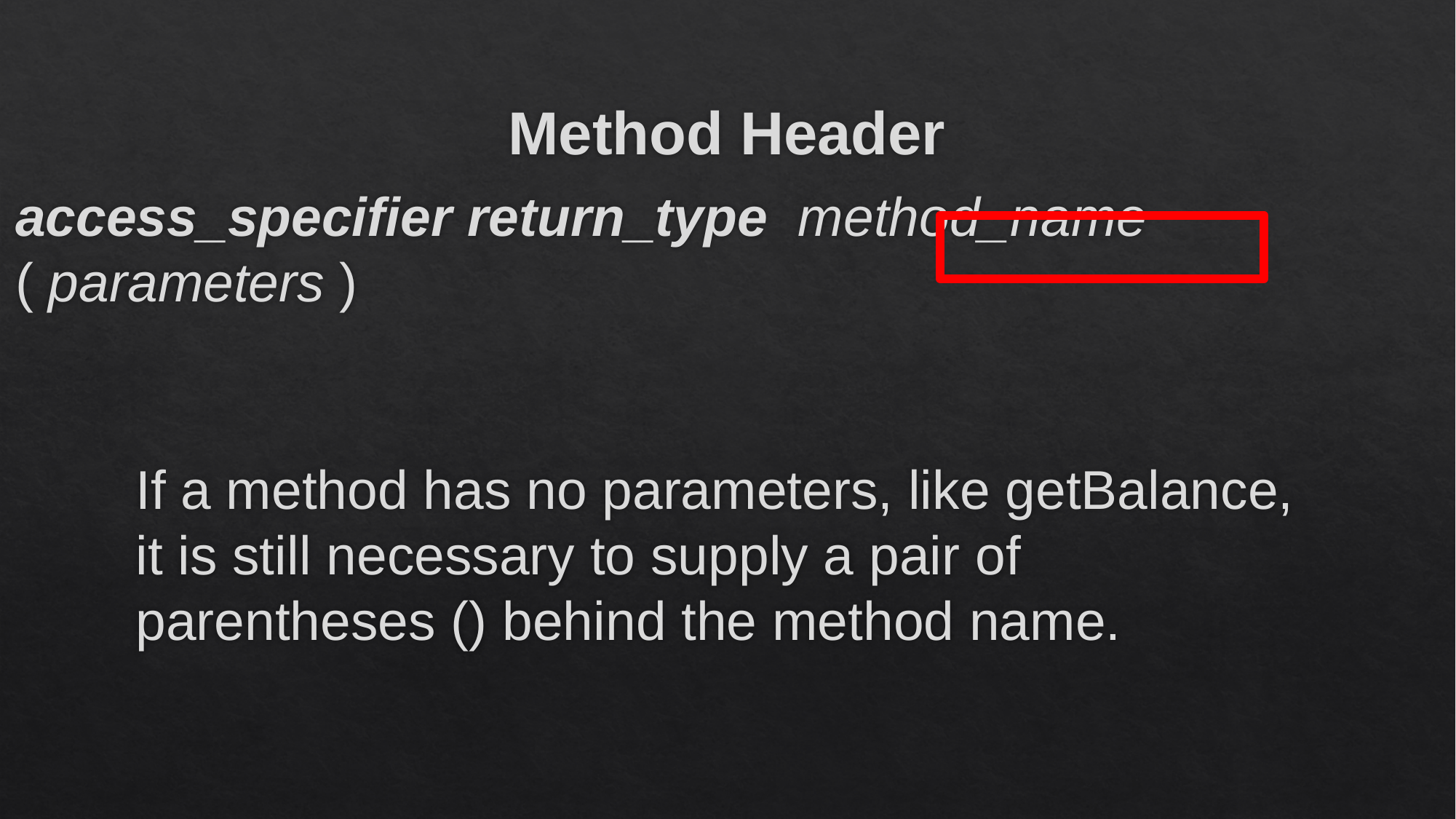

# Method Header
access_specifier return_type  method_name ( parameters )

If a method has no parameters, like getBalance, it is still necessary to supply a pair of parentheses () behind the method name.